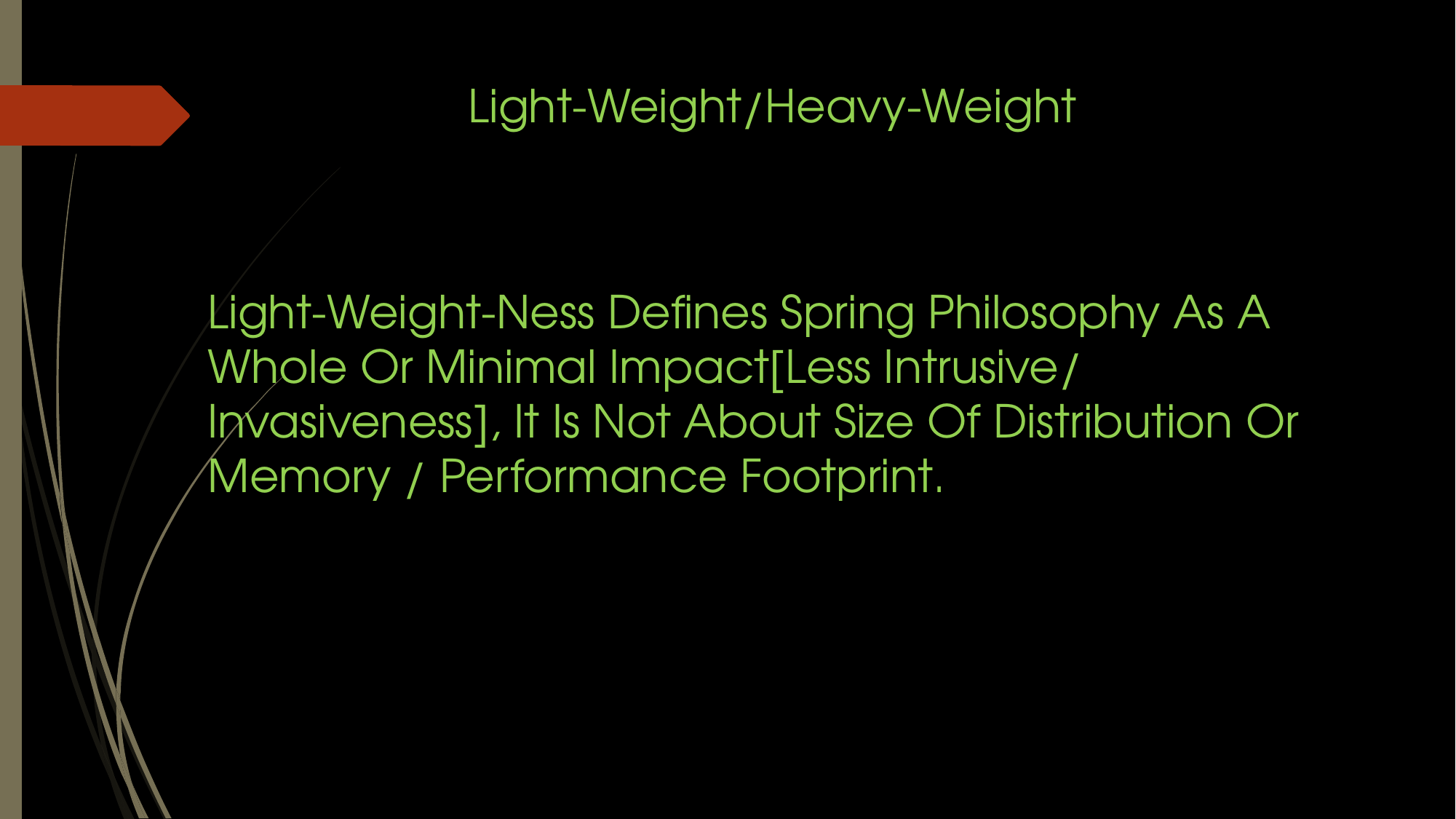

Light-Weight/Heavy-Weight
Light-Weight-Ness Defines Spring Philosophy As A Whole Or Minimal Impact[Less Intrusive/ Invasiveness], It Is Not About Size Of Distribution Or Memory / Performance Footprint.